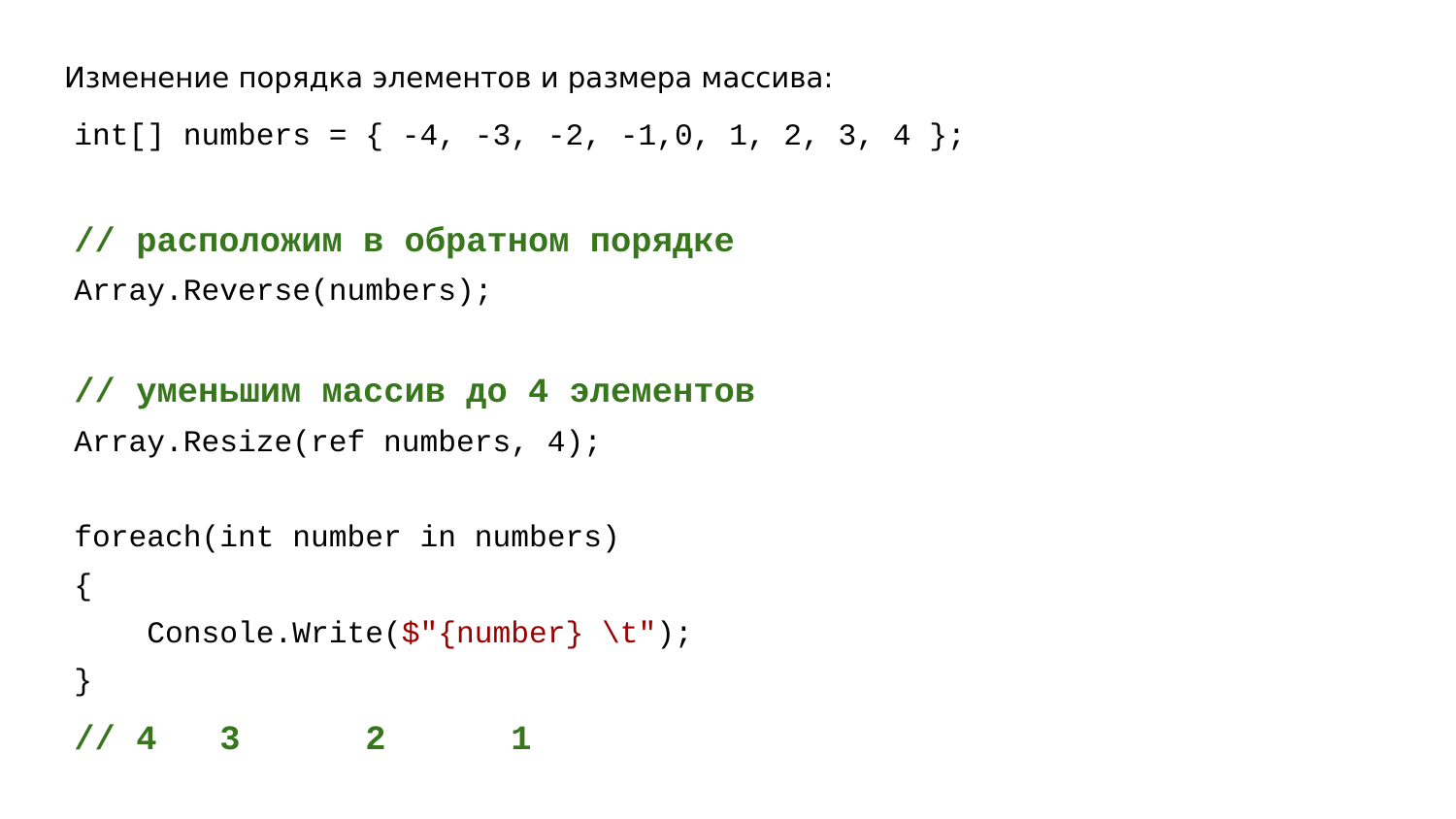

Изменение порядка элементов и размера массива:
int[] numbers = { -4, -3, -2, -1,0, 1, 2, 3, 4 };

// расположим в обратном порядке
Array.Reverse(numbers);

// уменьшим массив до 4 элементов
Array.Resize(ref numbers, 4);

foreach(int number in numbers)
{
    Console.Write($"{number} \t");
}
// 4	3	2	1